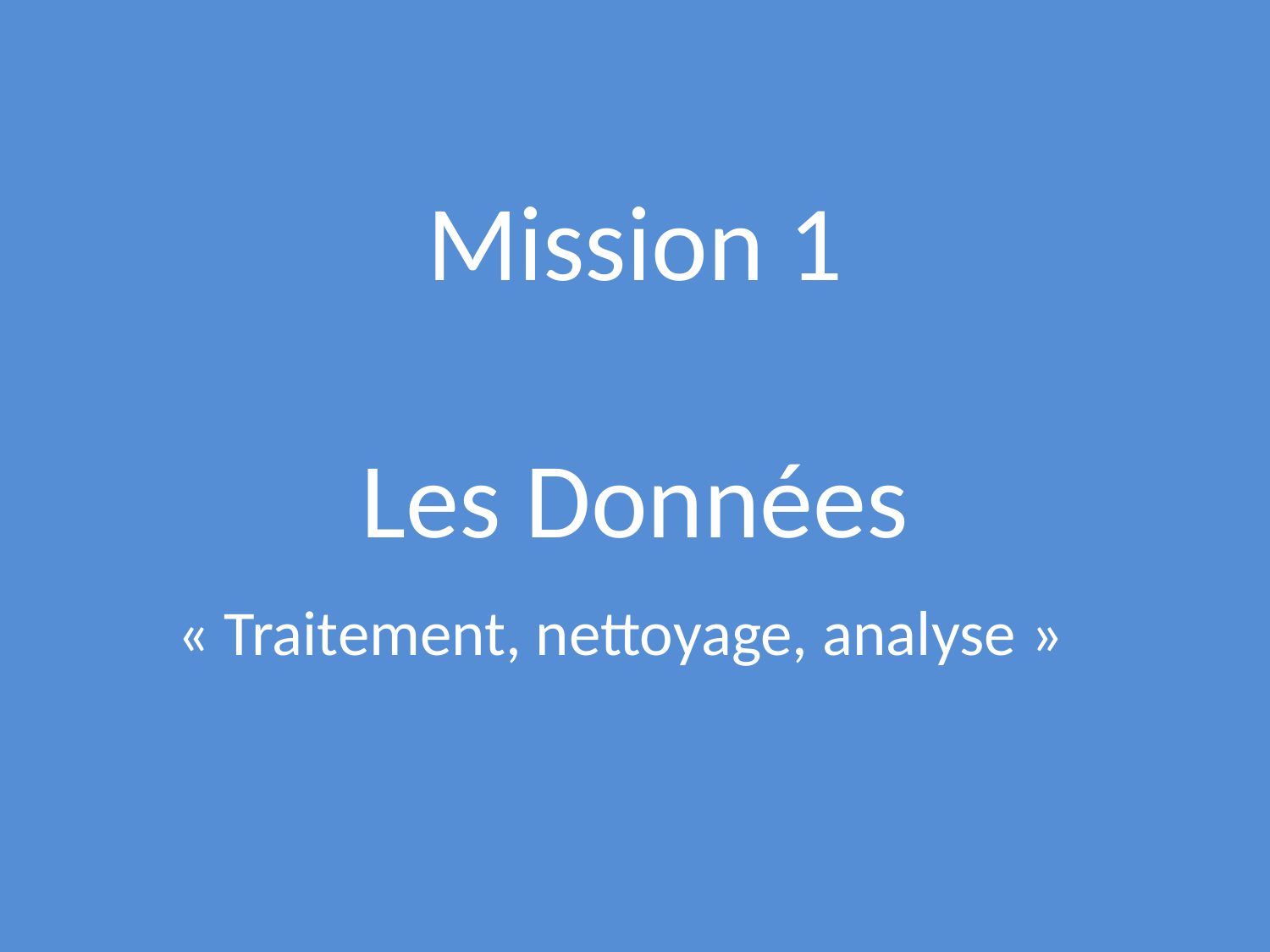

# Mission 1 Les Données
« Traitement, nettoyage, analyse »